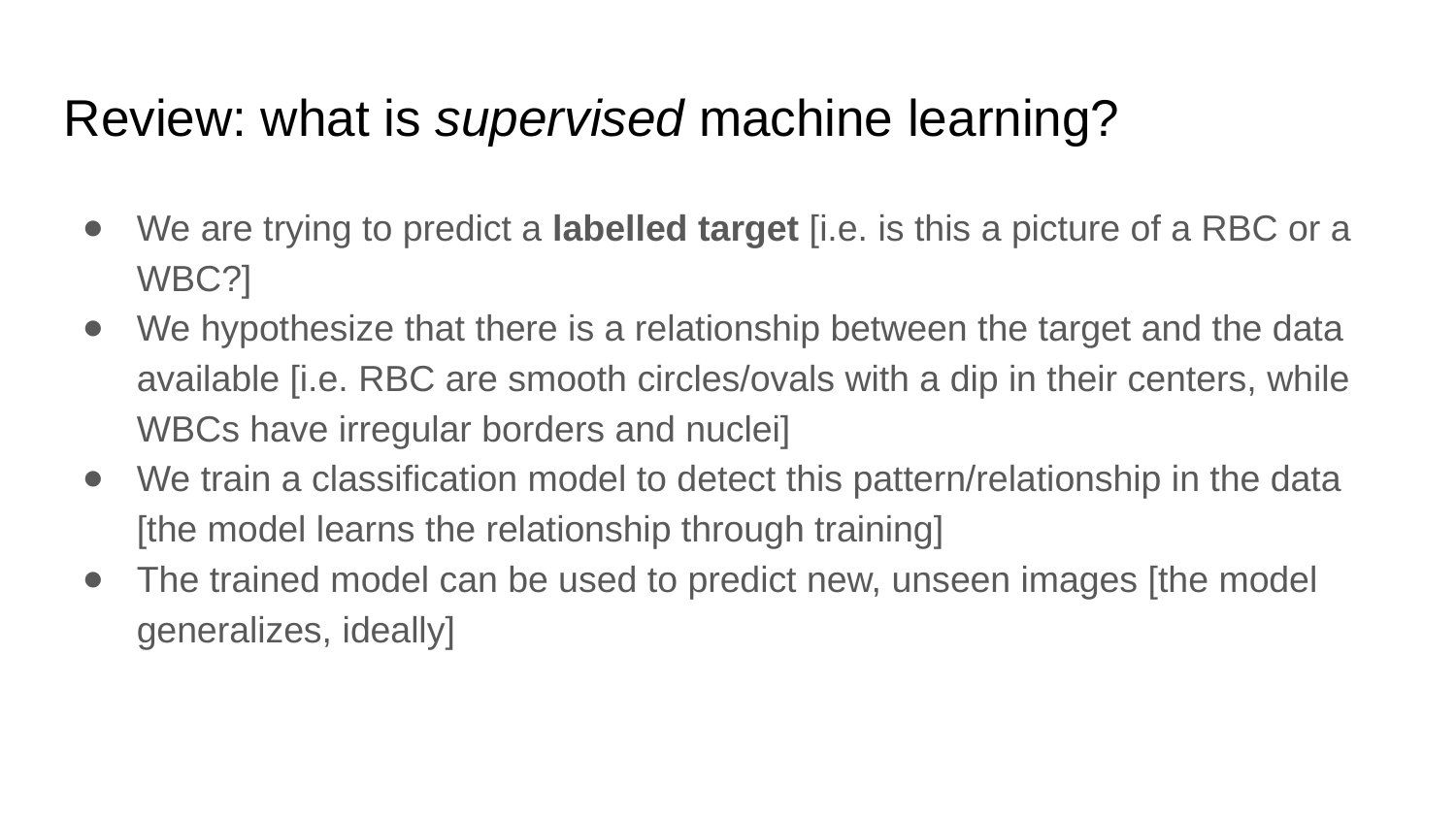

Review: what is supervised machine learning?
We are trying to predict a labelled target [i.e. is this a picture of a RBC or a WBC?]
We hypothesize that there is a relationship between the target and the data available [i.e. RBC are smooth circles/ovals with a dip in their centers, while WBCs have irregular borders and nuclei]
We train a classification model to detect this pattern/relationship in the data [the model learns the relationship through training]
The trained model can be used to predict new, unseen images [the model generalizes, ideally]